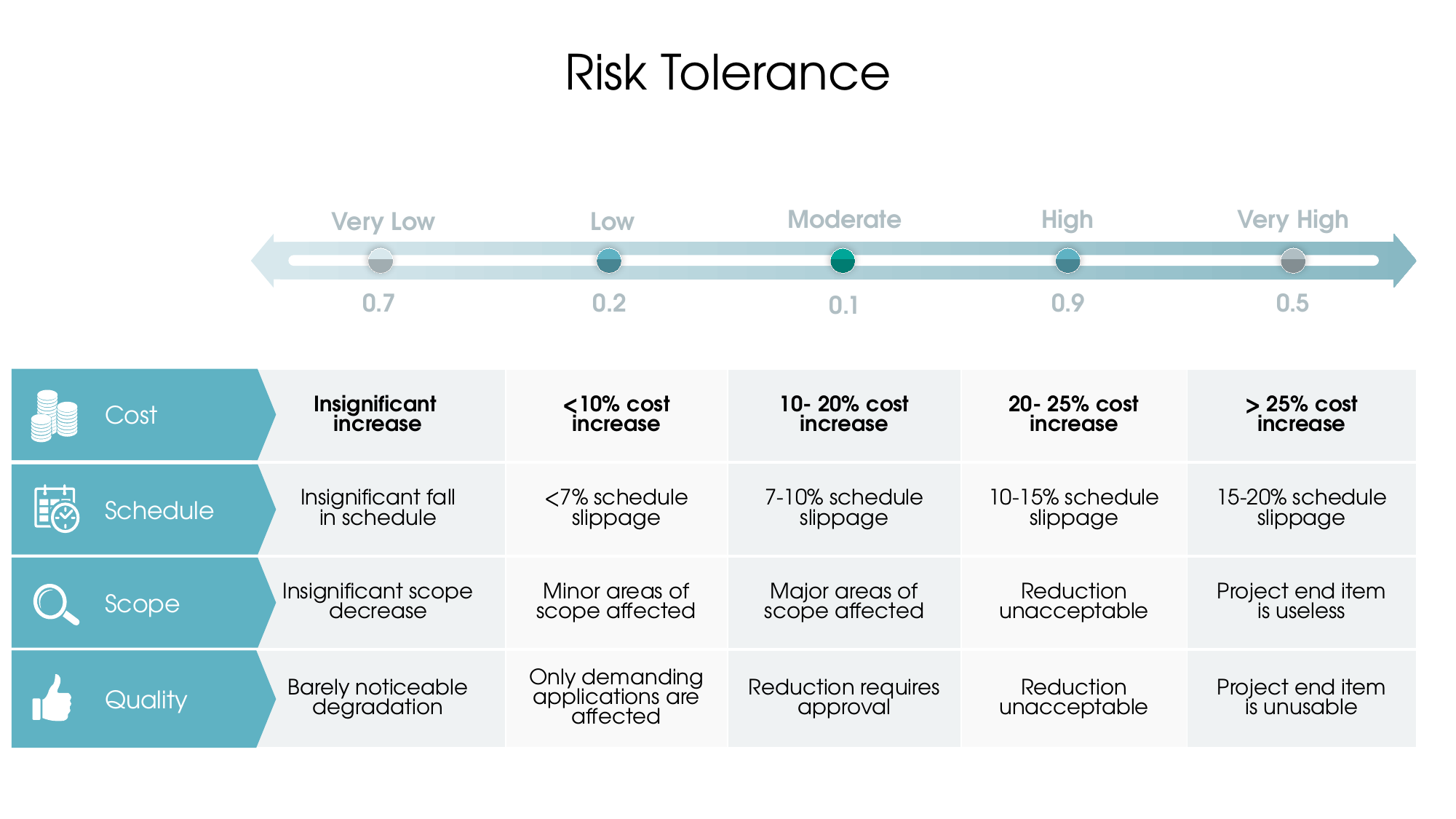

Risk Tolerance
Moderate
High
Very High
Very Low
Low

0.7
0.2
0.9
0.5
0.1

Cost

Schedule

Scope

Quality
| Insignificant increase | <10% cost increase | 10- 20% cost increase | 20- 25% cost increase | > 25% cost increase |
| --- | --- | --- | --- | --- |
| Insignificant fall in schedule | <7% schedule slippage | 7-10% schedule slippage | 10-15% schedule slippage | 15-20% schedule slippage |
| Insignificant scope decrease | Minor areas of scope affected | Major areas of scope affected | Reduction unacceptable | Project end item is useless |
| Barely noticeable degradation | Only demanding applications are affected | Reduction requires approval | Reduction unacceptable | Project end item is unusable |